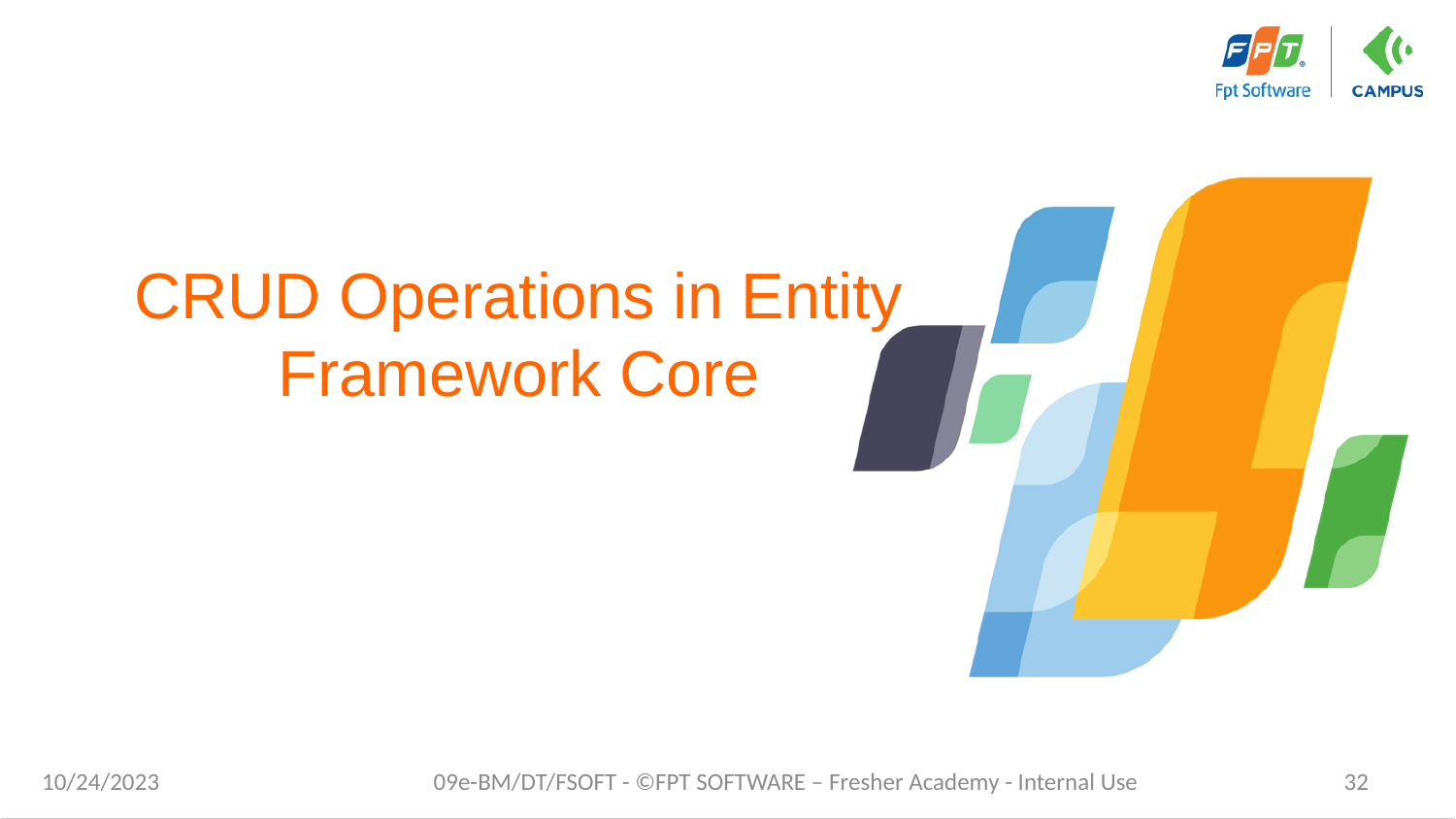

# CRUD Operations in Entity Framework Core

10/24/2023
09e-BM/DT/FSOFT - ©FPT SOFTWARE – Fresher Academy - Internal Use
32